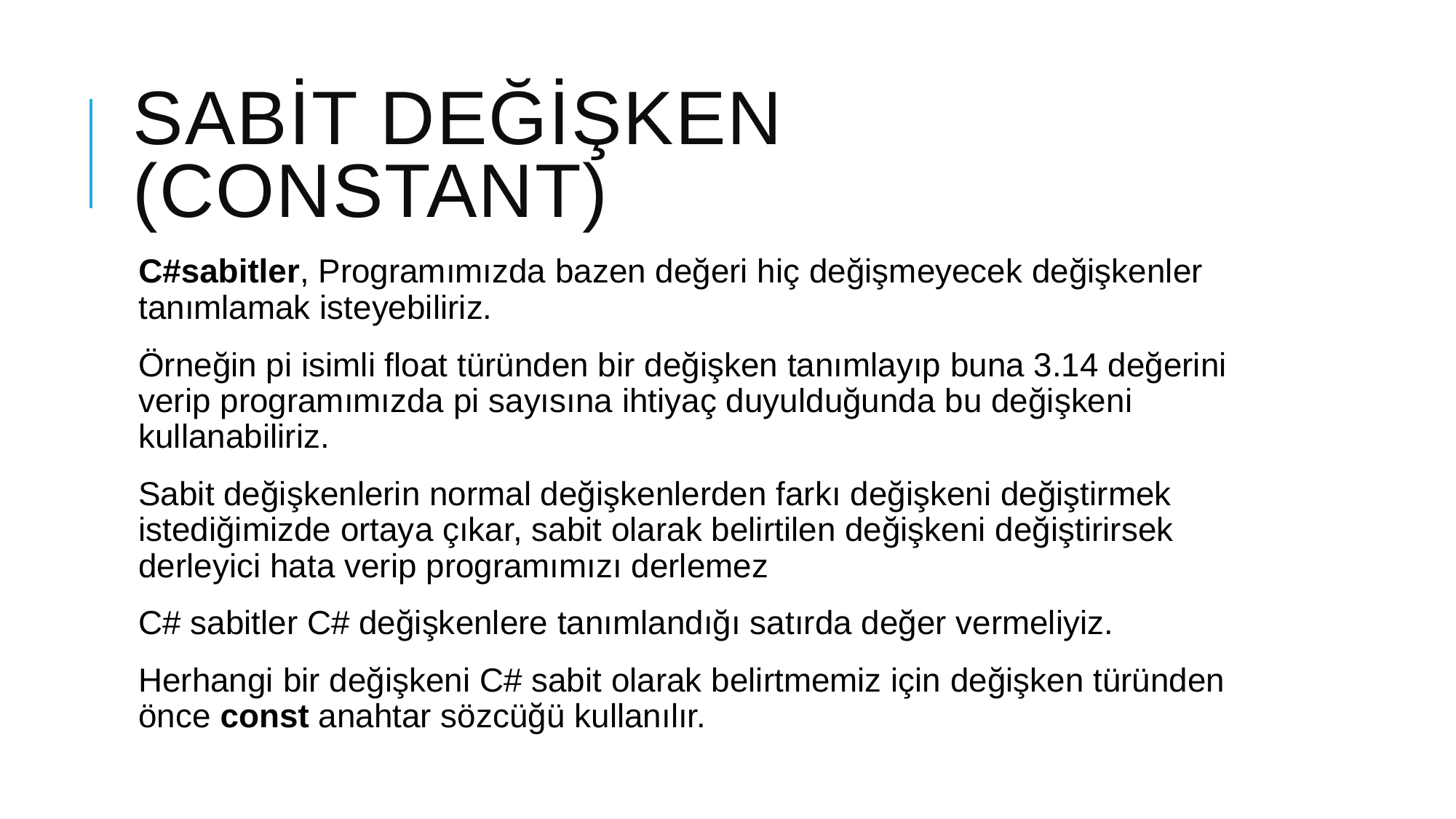

# Sabit değişken (constant)
C#sabitler, Programımızda bazen değeri hiç değişmeyecek değişkenler tanımlamak isteyebiliriz.
Örneğin pi isimli float türünden bir değişken tanımlayıp buna 3.14 değerini verip programımızda pi sayısına ihtiyaç duyulduğunda bu değişkeni kullanabiliriz.
Sabit değişkenlerin normal değişkenlerden farkı değişkeni değiştirmek istediğimizde ortaya çıkar, sabit olarak belirtilen değişkeni değiştirirsek derleyici hata verip programımızı derlemez
C# sabitler C# değişkenlere tanımlandığı satırda değer vermeliyiz.
Herhangi bir değişkeni C# sabit olarak belirtmemiz için değişken türünden önce const anahtar sözcüğü kullanılır.